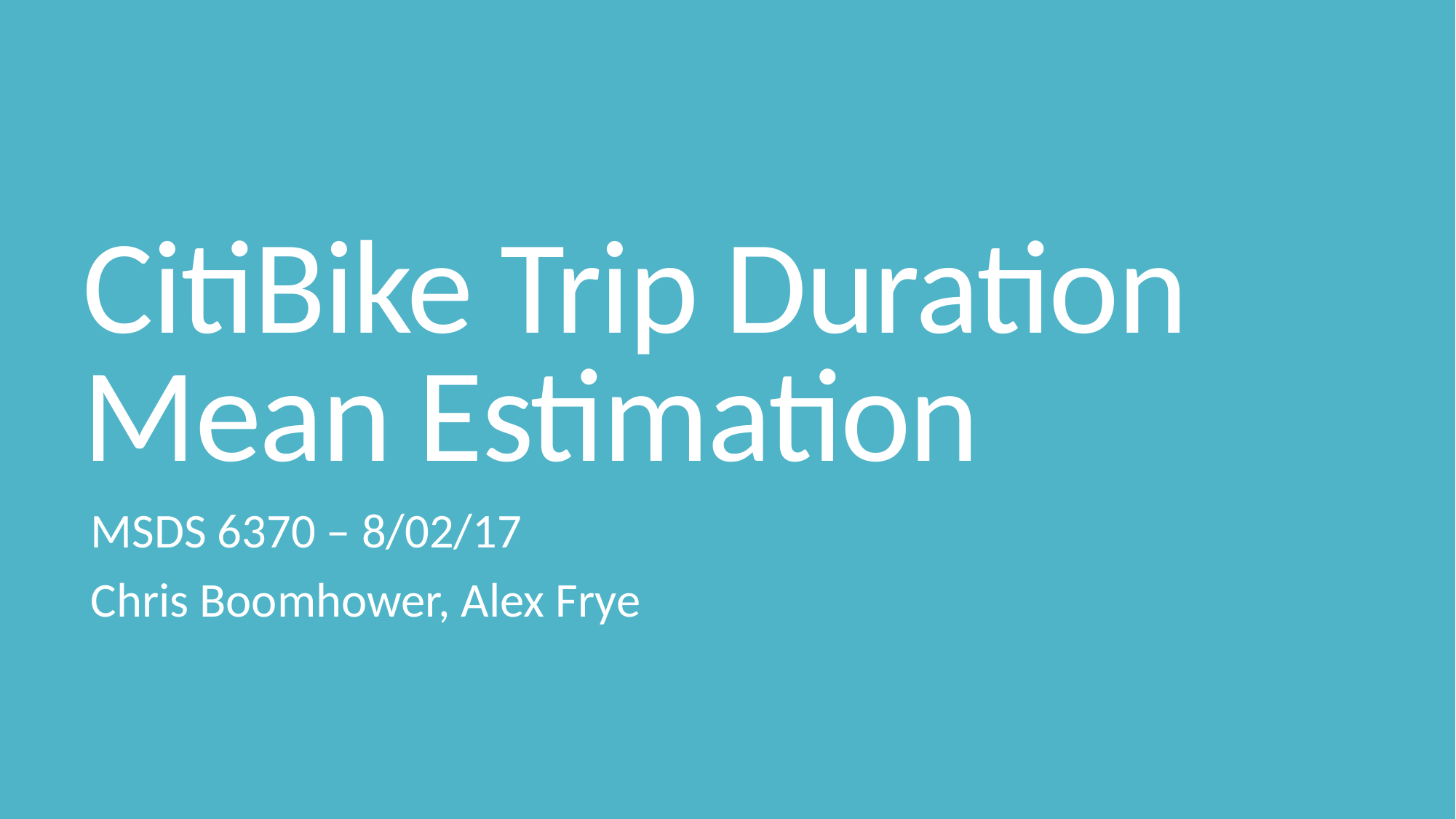

# CitiBike Trip Duration Mean Estimation
MSDS 6370 – 8/02/17
Chris Boomhower, Alex Frye